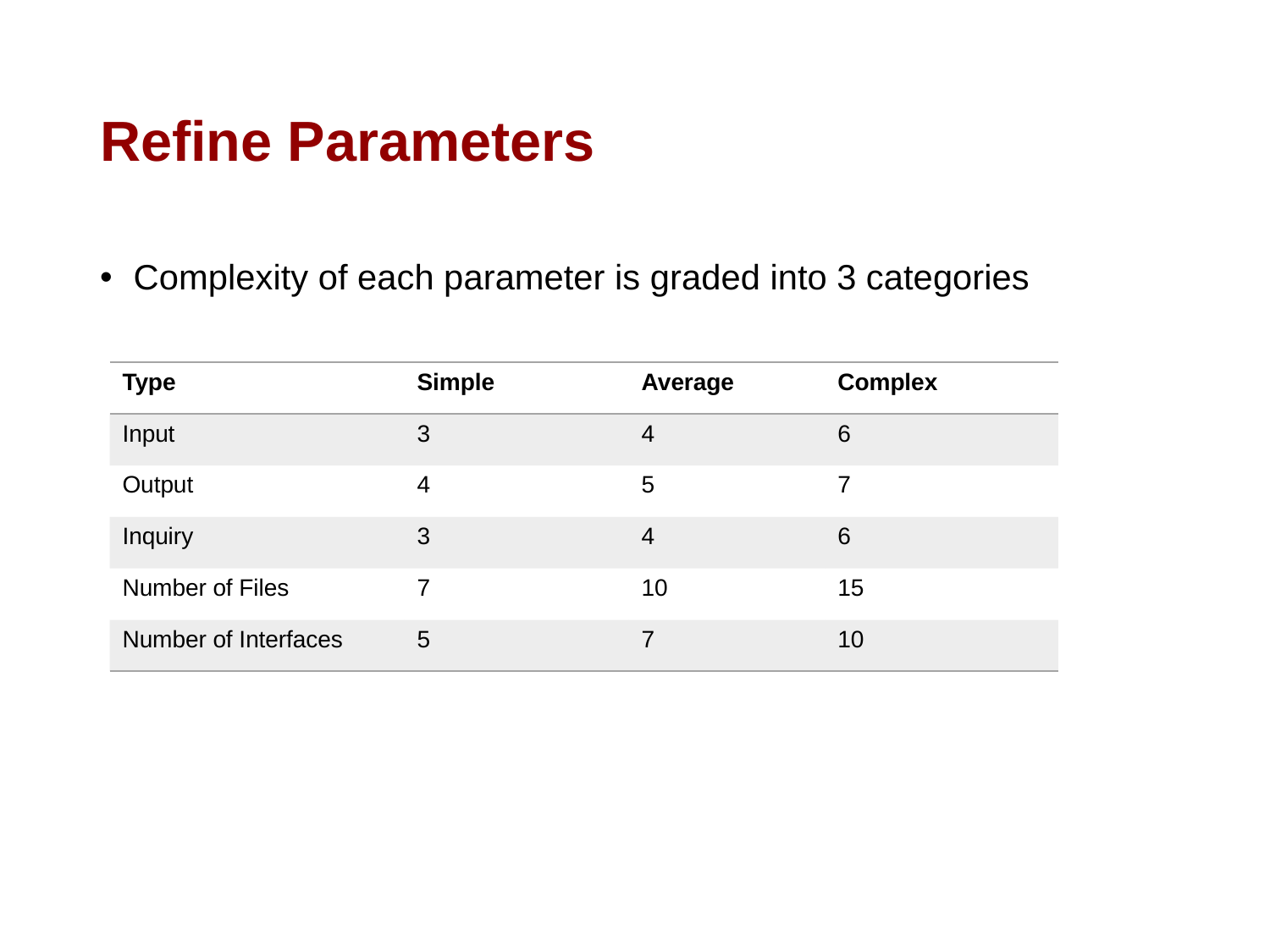

# Refine Parameters
 Complexity of each parameter is graded into 3 categories
| Type | Simple | Average | Complex |
| --- | --- | --- | --- |
| Input | 3 | 4 | 6 |
| Output | 4 | 5 | 7 |
| Inquiry | 3 | 4 | 6 |
| Number of Files | 7 | 10 | 15 |
| Number of Interfaces | 5 | 7 | 10 |